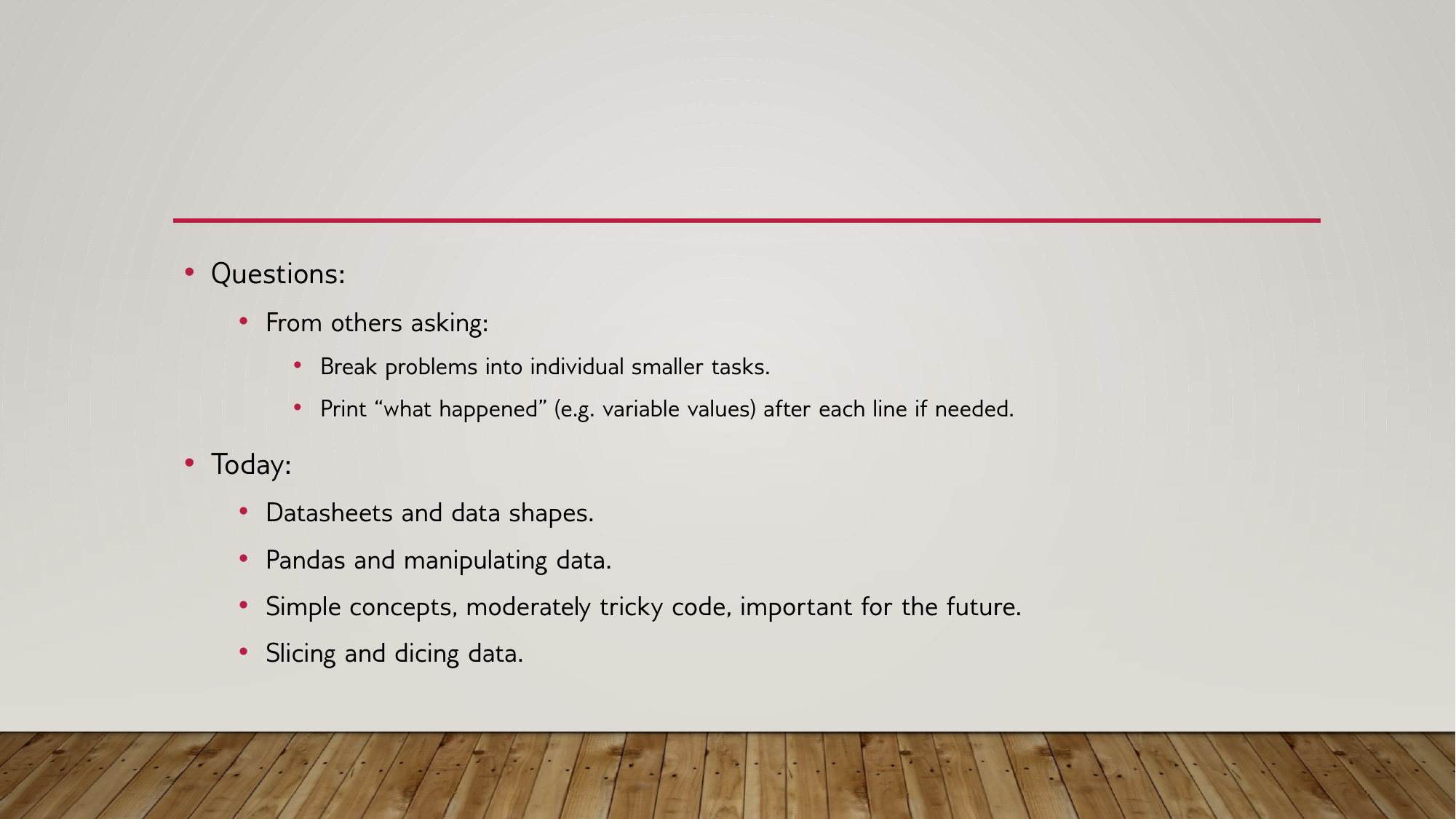

#
Questions:
From others asking:
Break problems into individual smaller tasks.
Print “what happened” (e.g. variable values) after each line if needed.
Today:
Datasheets and data shapes.
Pandas and manipulating data.
Simple concepts, moderately tricky code, important for the future.
Slicing and dicing data.